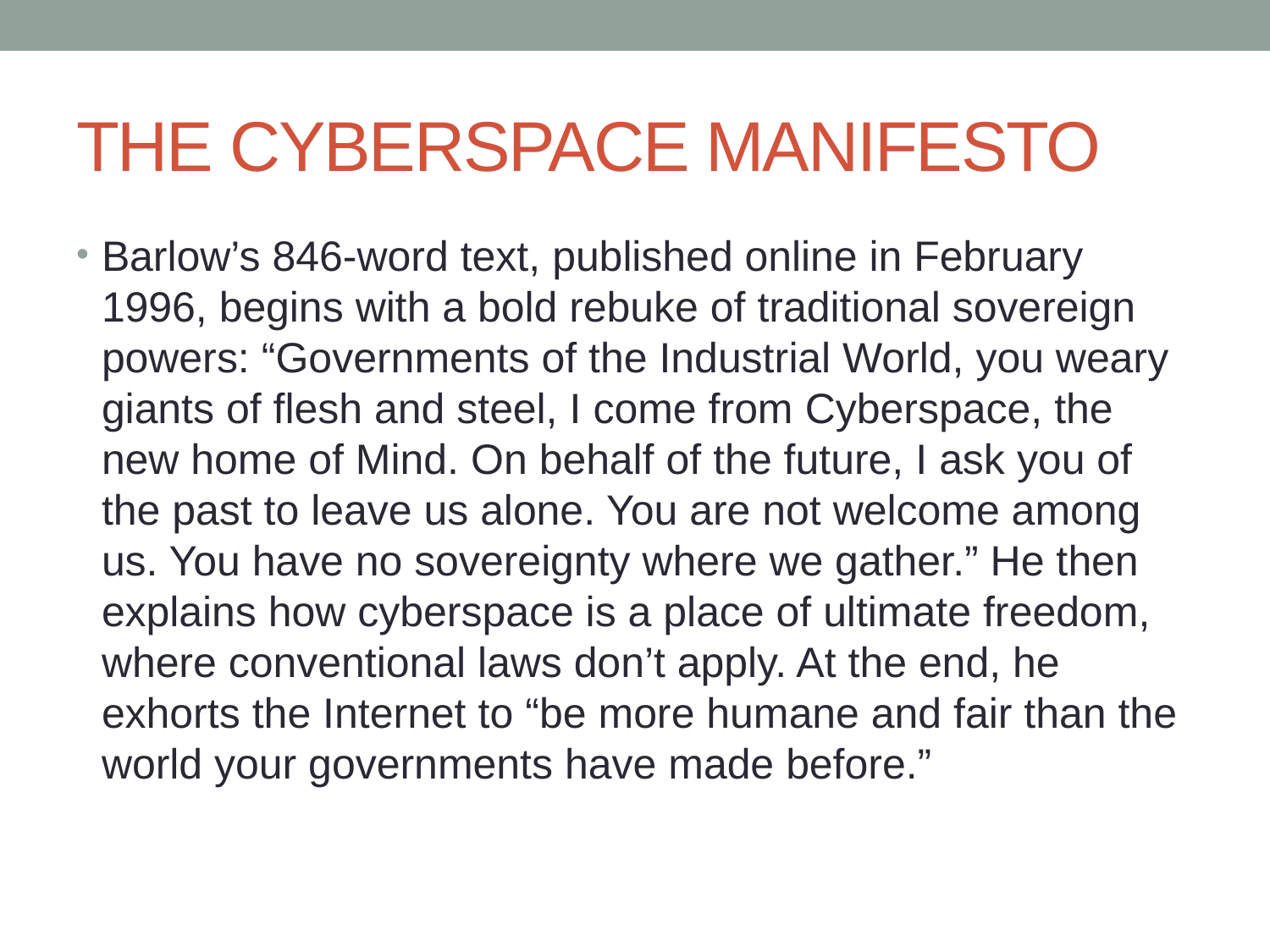

# THE CYBERSPACE MANIFESTO
Barlow’s 846-word text, published online in February 1996, begins with a bold rebuke of traditional sovereign powers: “Governments of the Industrial World, you weary giants of flesh and steel, I come from Cyberspace, the new home of Mind. On behalf of the future, I ask you of the past to leave us alone. You are not welcome among us. You have no sovereignty where we gather.” He then explains how cyberspace is a place of ultimate freedom, where conventional laws don’t apply. At the end, he exhorts the Internet to “be more humane and fair than the world your governments have made before.”